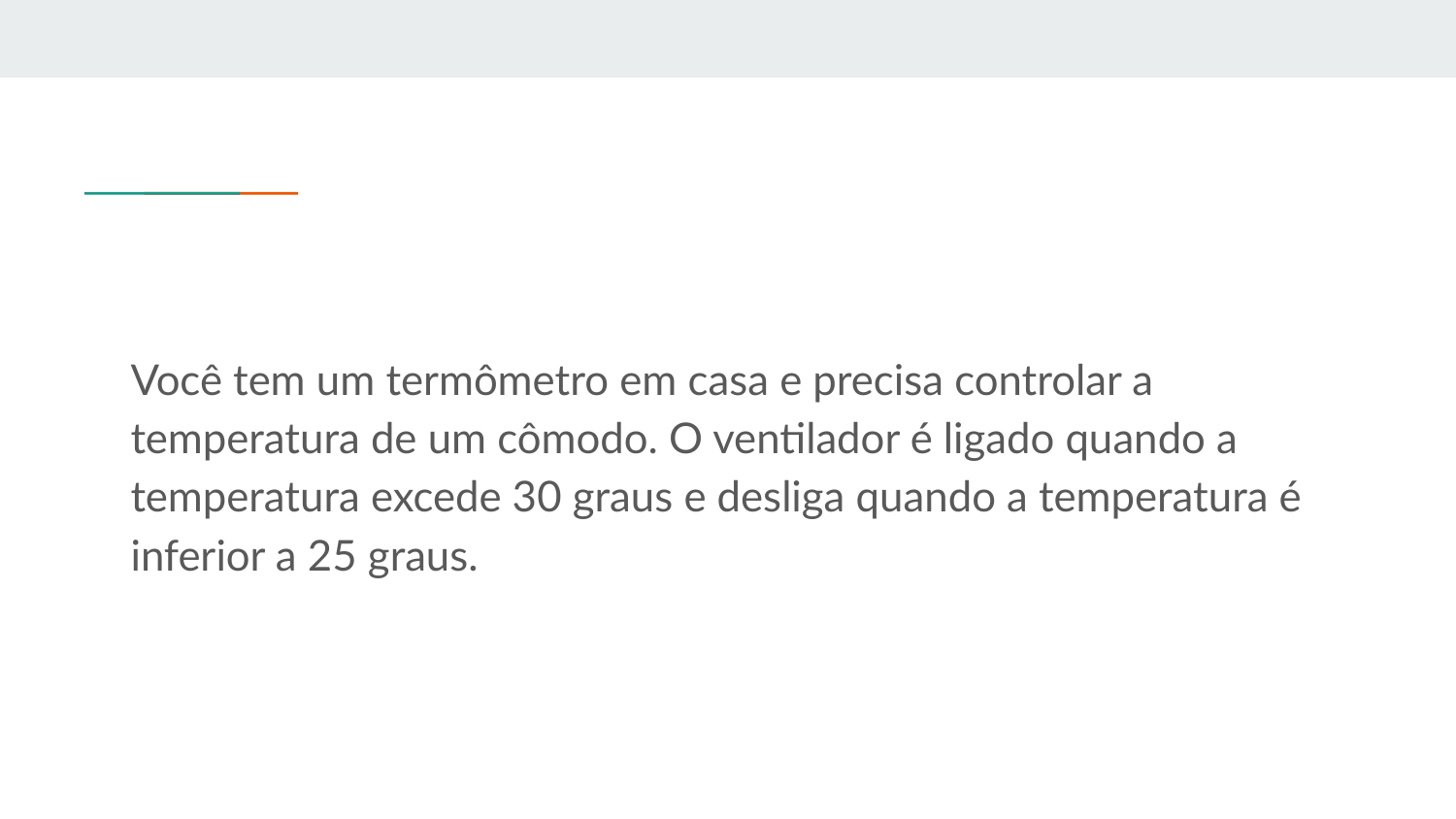

#
Você tem um termômetro em casa e precisa controlar a temperatura de um cômodo. O ventilador é ligado quando a temperatura excede 30 graus e desliga quando a temperatura é inferior a 25 graus.